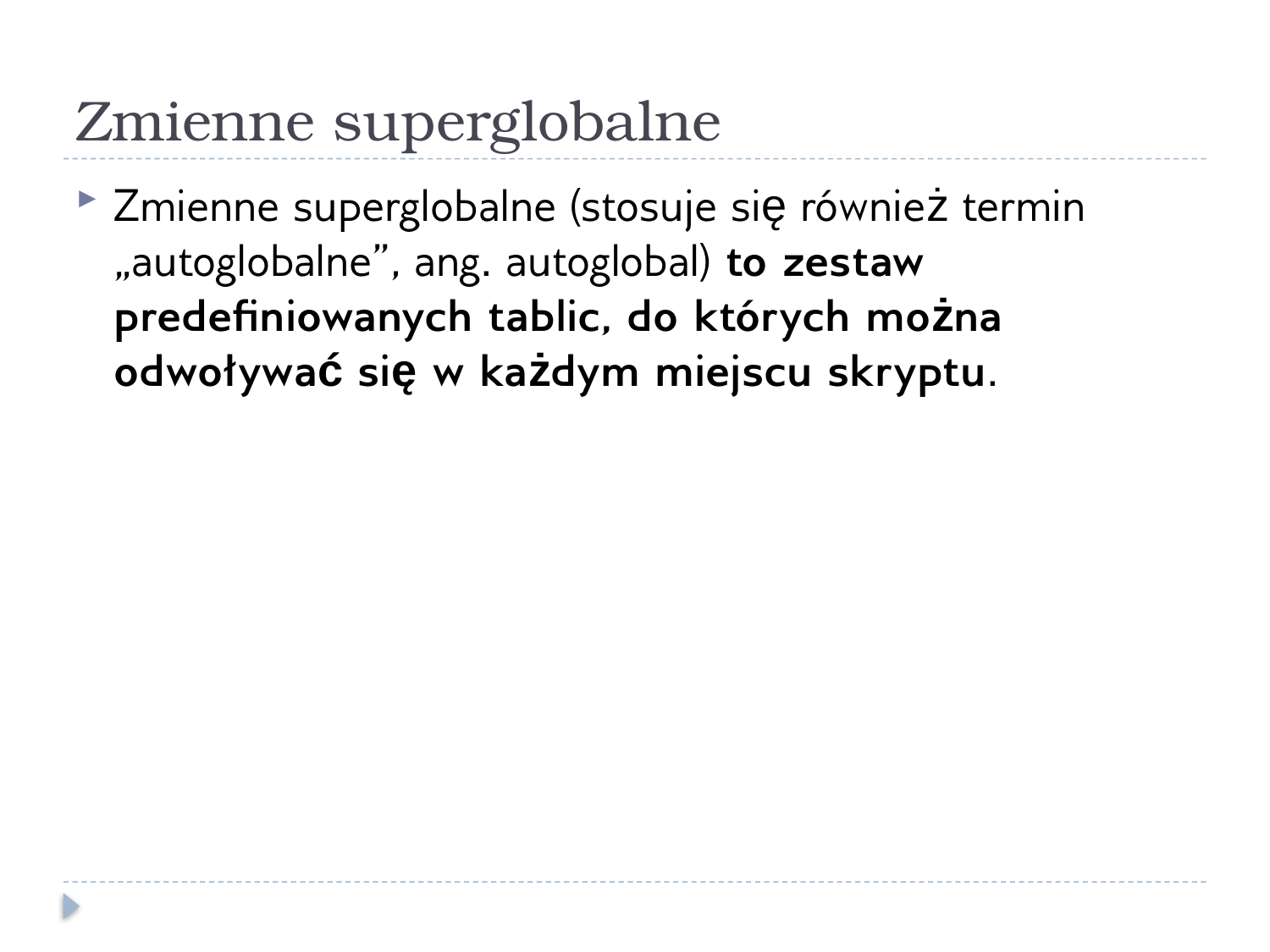

# Zmienne superglobalne
Zmienne superglobalne (stosuje się również termin „autoglobalne”, ang. autoglobal) to zestaw predefiniowanych tablic, do których można odwoływać się w każdym miejscu skryptu.